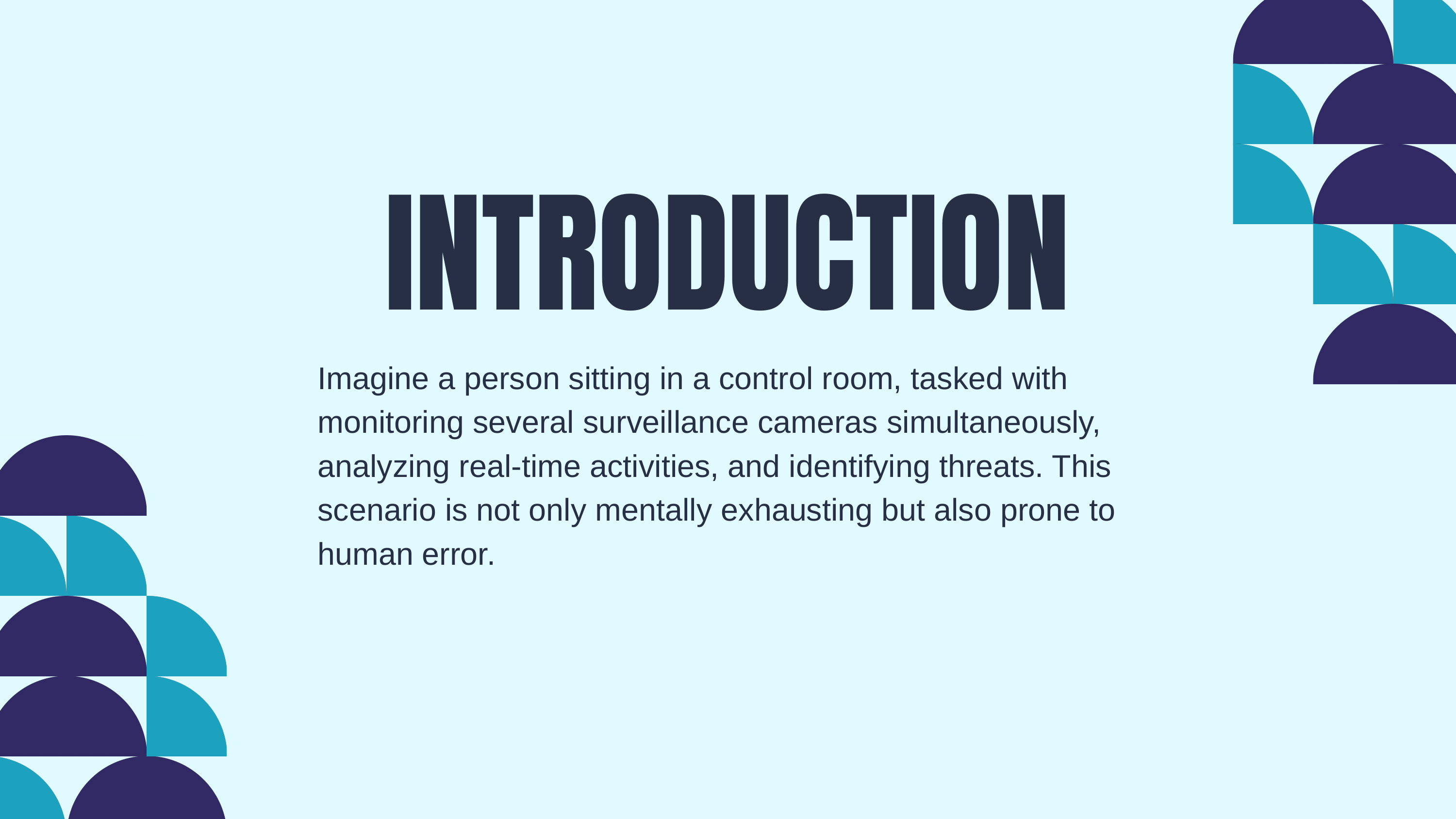

INTRODUCTION

Imagine a person sitting in a control room, tasked with monitoring several surveillance cameras simultaneously, analyzing real-time activities, and identifying threats. This scenario is not only mentally exhausting but also prone to human error.